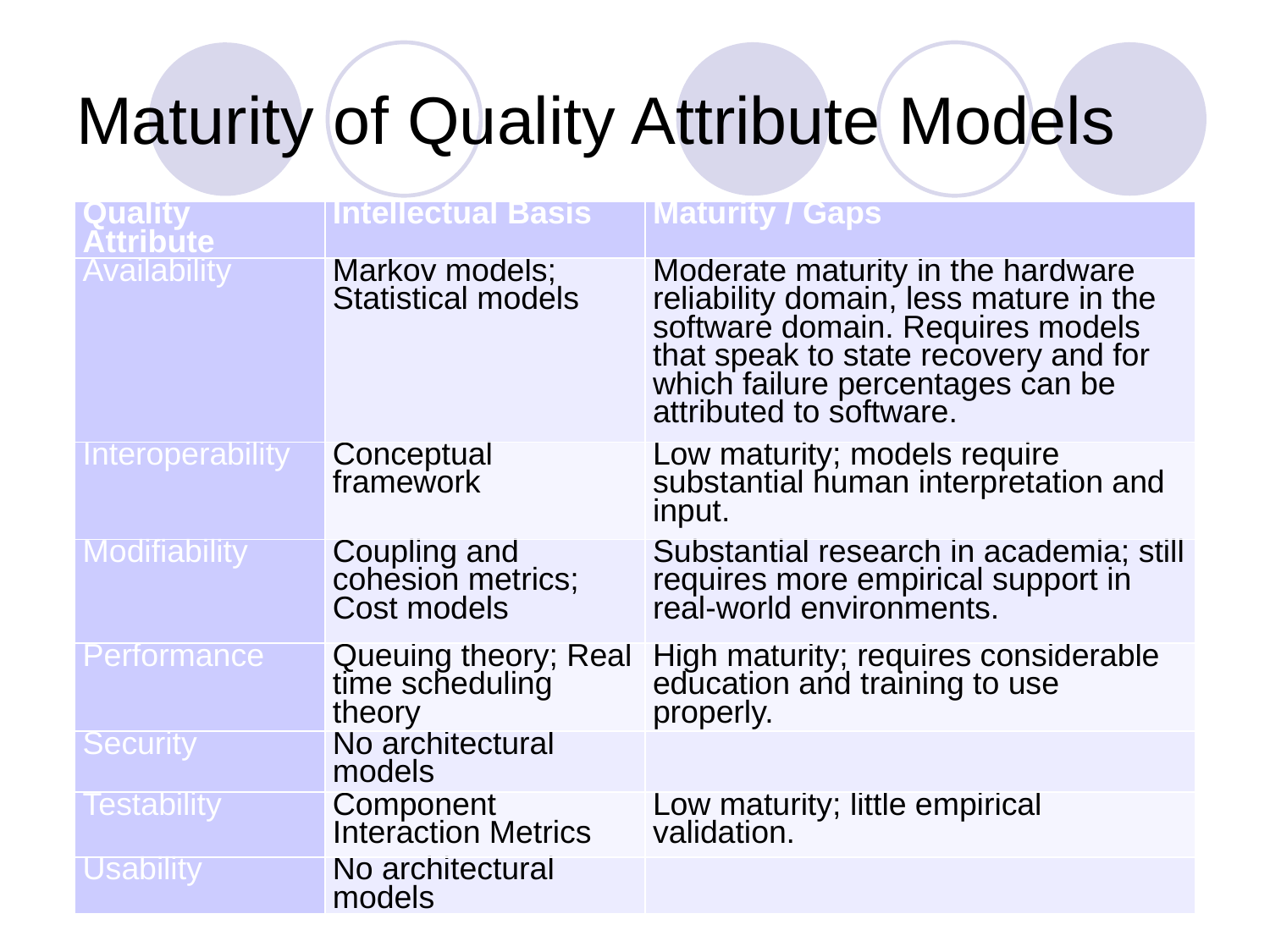

# Maturity of Quality Attribute Models
| Quality Attribute | Intellectual Basis | Maturity / Gaps |
| --- | --- | --- |
| Availability | Markov models; Statistical models | Moderate maturity in the hardware reliability domain, less mature in the software domain. Requires models that speak to state recovery and for which failure percentages can be attributed to software. |
| Interoperability | Conceptual framework | Low maturity; models require substantial human interpretation and input. |
| Modifiability | Coupling and cohesion metrics; Cost models | Substantial research in academia; still requires more empirical support in real-world environments. |
| Performance | Queuing theory; Real time scheduling theory | High maturity; requires considerable education and training to use properly. |
| Security | No architectural models |  |
| Testability | Component Interaction Metrics | Low maturity; little empirical validation. |
| Usability | No architectural models |  |
16